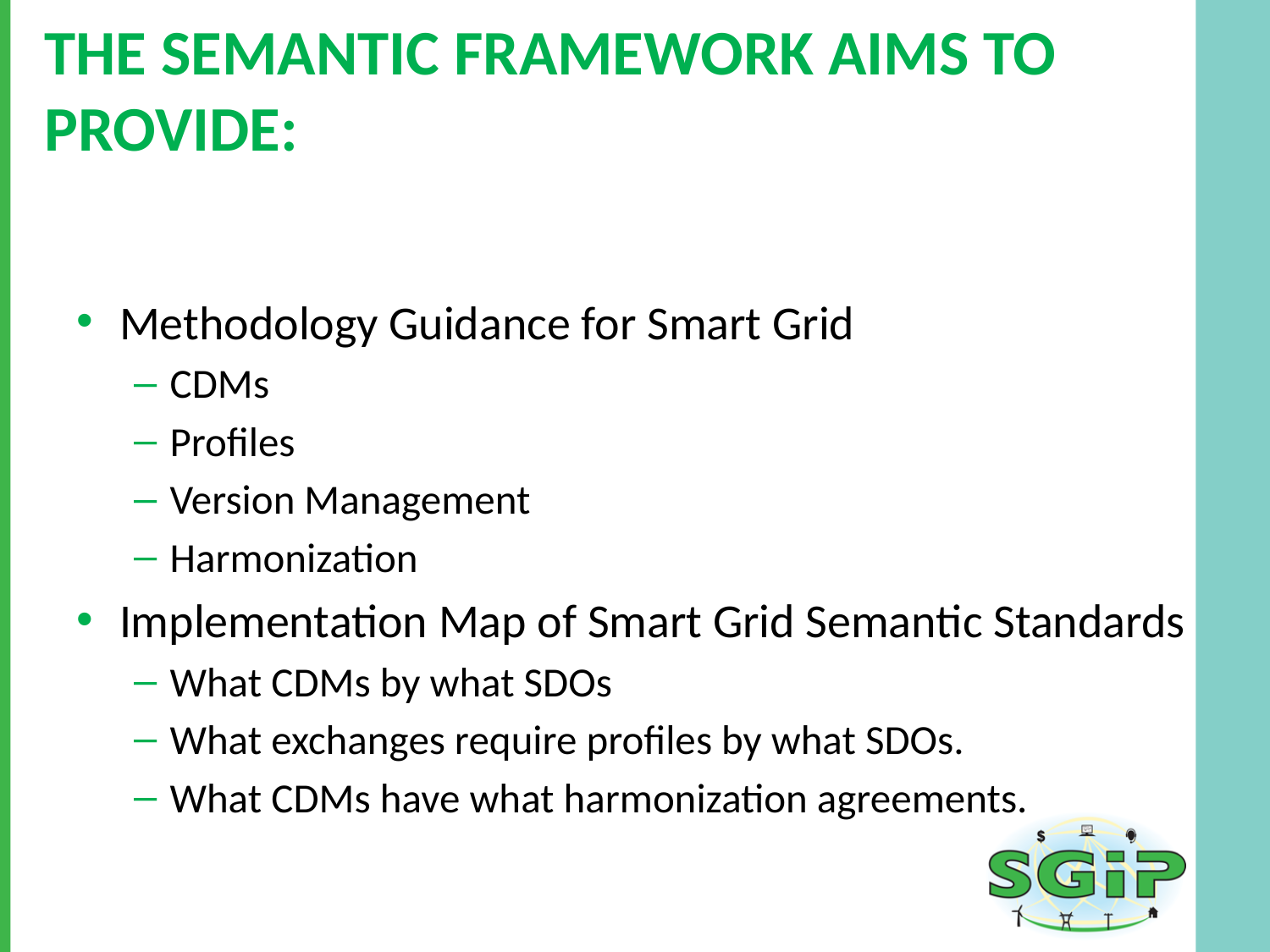

# The Semantic Framework aims to provide:
Methodology Guidance for Smart Grid
CDMs
Profiles
Version Management
Harmonization
Implementation Map of Smart Grid Semantic Standards
What CDMs by what SDOs
What exchanges require profiles by what SDOs.
What CDMs have what harmonization agreements.